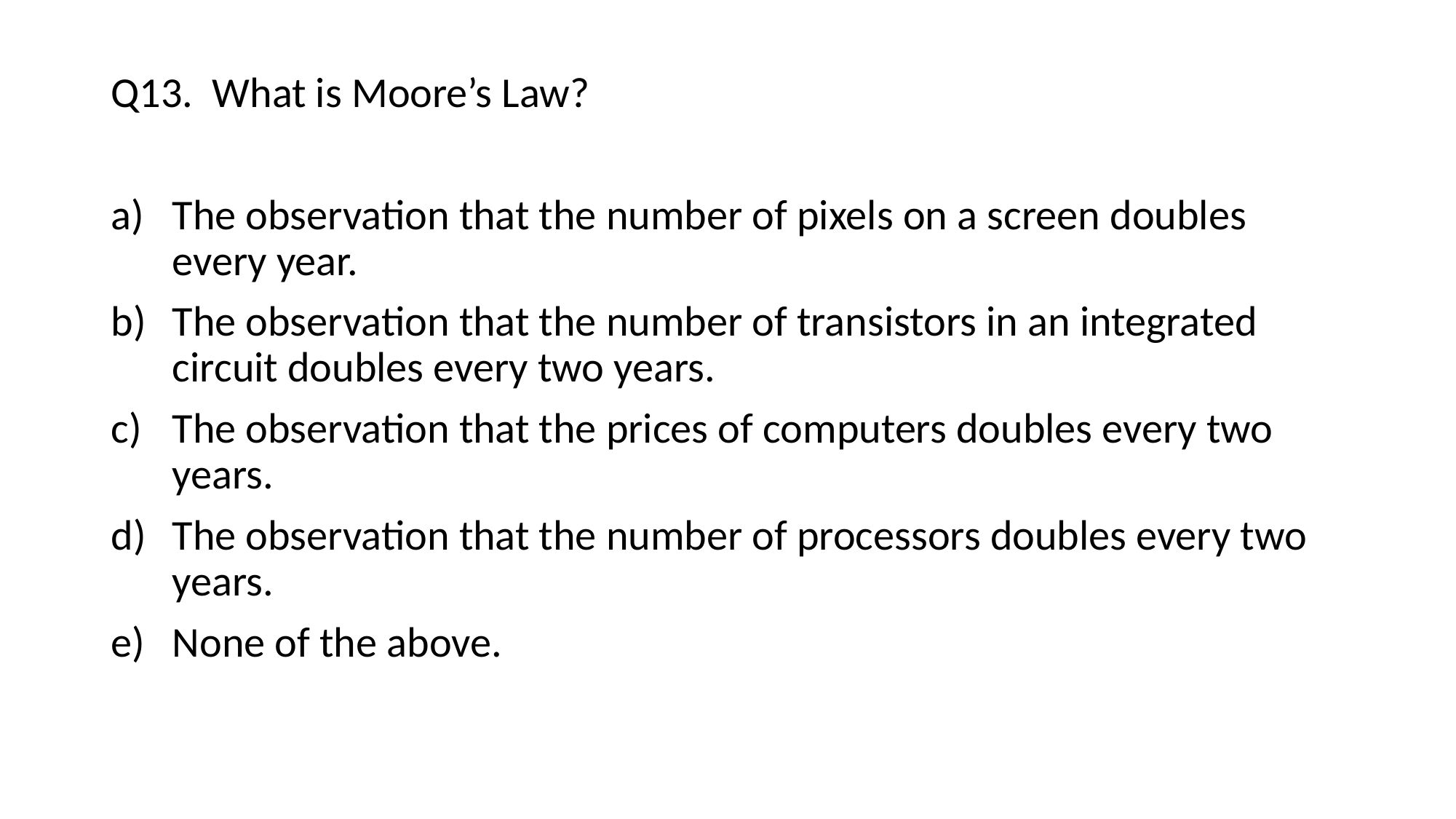

Q13.  What is Moore’s Law?

The observation that the number of pixels on a screen doubles every year.
The observation that the number of transistors in an integrated circuit doubles every two years.
The observation that the prices of computers doubles every two years.
The observation that the number of processors doubles every two years.
None of the above.